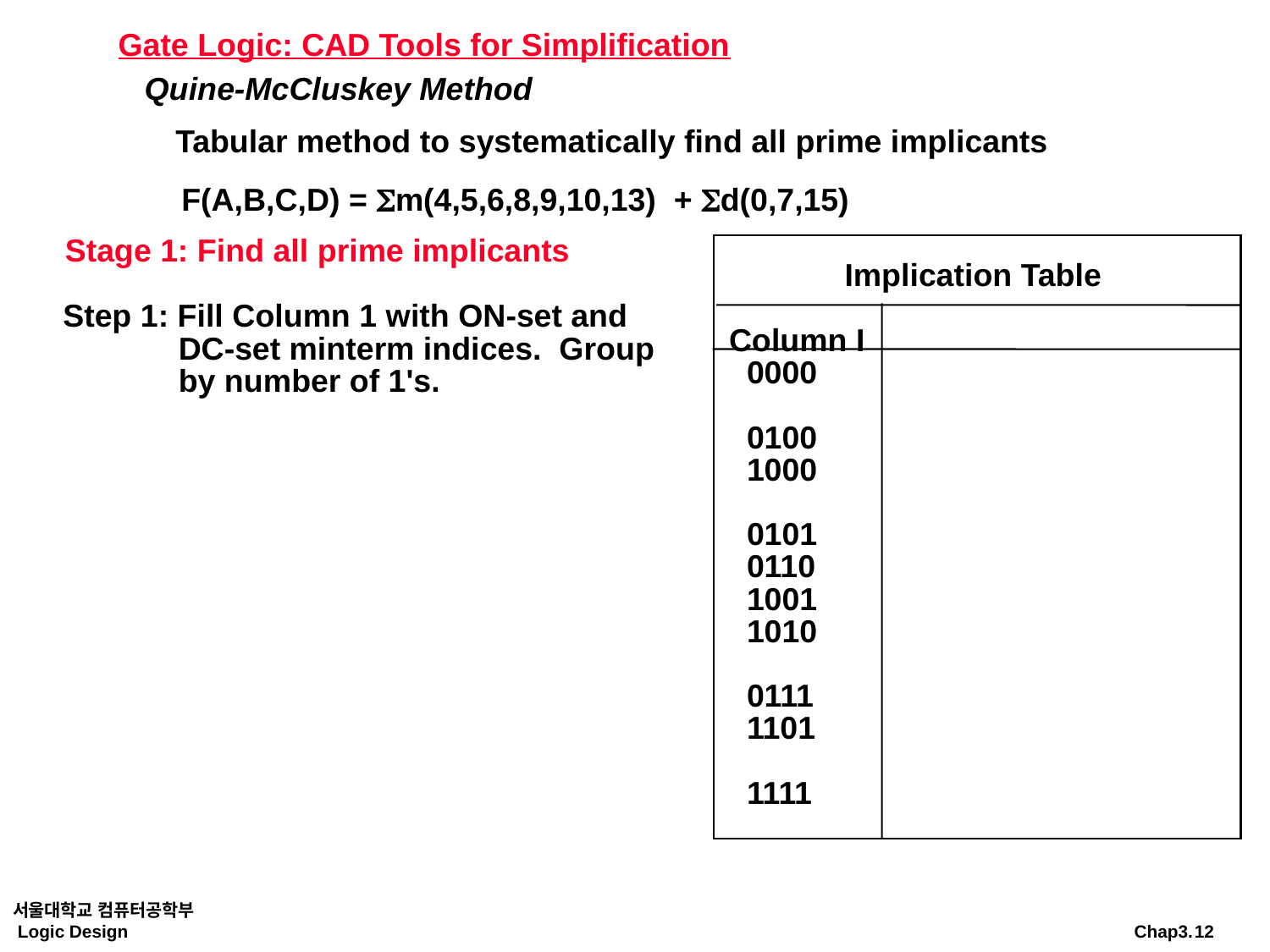

# Gate Logic: CAD Tools for Simplification
Quine-McCluskey Method
Tabular method to systematically find all prime implicants
F(A,B,C,D) = Σm(4,5,6,8,9,10,13)  + Σd(0,7,15)
Stage 1: Find all prime implicants

              Implication Table

 Column I
   0000

   0100
   1000

   0101
   0110
   1001
   1010

   0111
   1101

   1111

Step 1: Fill Column 1 with ON-set and
             DC-set minterm indices.  Group
             by number of 1's.